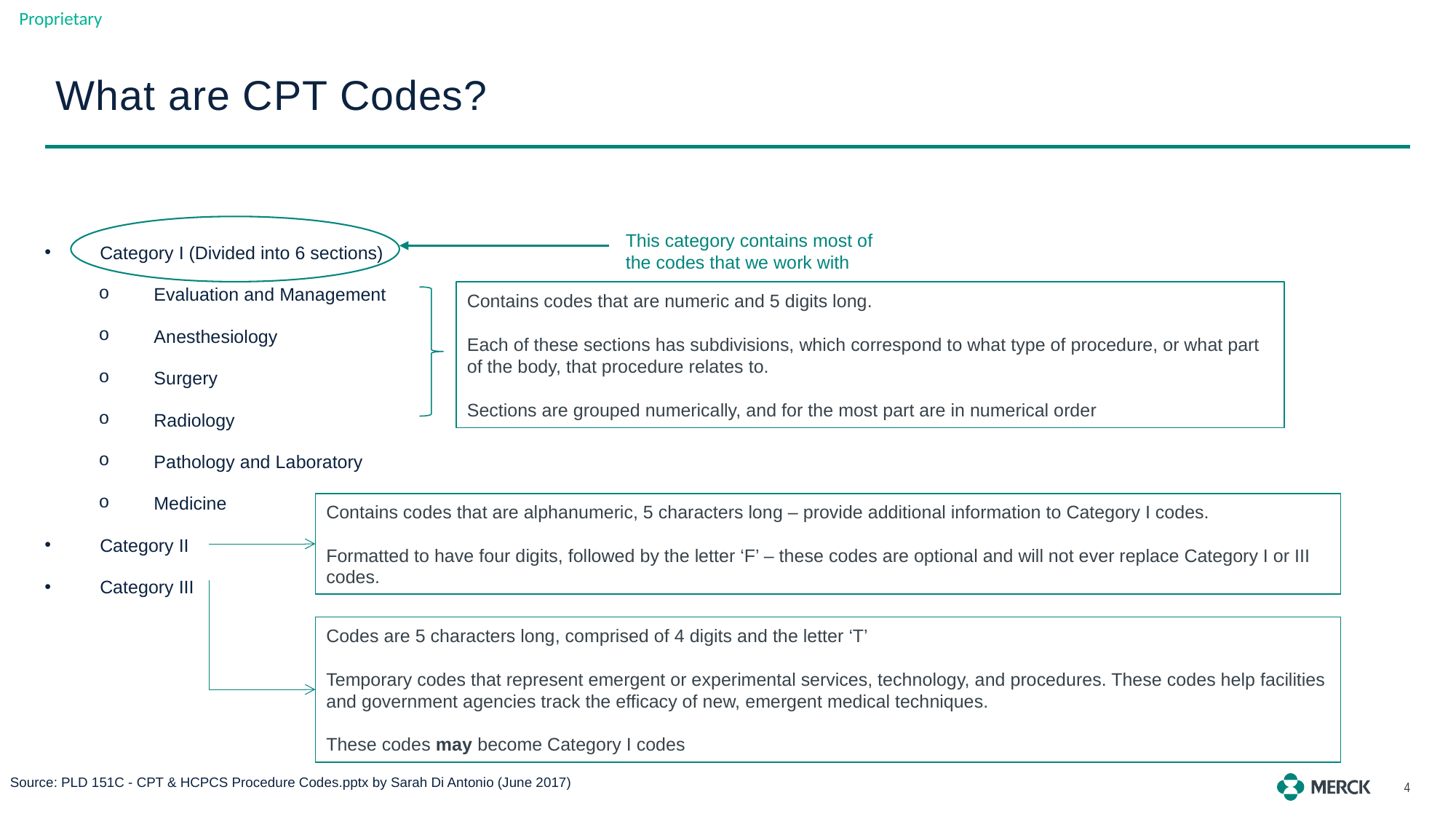

What are CPT Codes?

This category contains most of
the codes that we work with
Category I (Divided into 6 sections)
Evaluation and Management
Anesthesiology
Surgery
Radiology
Pathology and Laboratory
Medicine
Category II
Category III

Contains codes that are numeric and 5 digits long.

Each of these sections has subdivisions, which correspond to what type of procedure, or what part of the body, that procedure relates to.

Sections are grouped numerically, and for the most part are in numerical order

Contains codes that are alphanumeric, 5 characters long – provide additional information to Category I codes.

Formatted to have four digits, followed by the letter ‘F’ – these codes are optional and will not ever replace Category I or III codes.
Codes are 5 characters long, comprised of 4 digits and the letter ‘T’

Temporary codes that represent emergent or experimental services, technology, and procedures. These codes help facilities and government agencies track the efficacy of new, emergent medical techniques.

These codes may become Category I codes
Source: PLD 151C - CPT & HCPCS Procedure Codes.pptx by Sarah Di Antonio (June 2017)
4